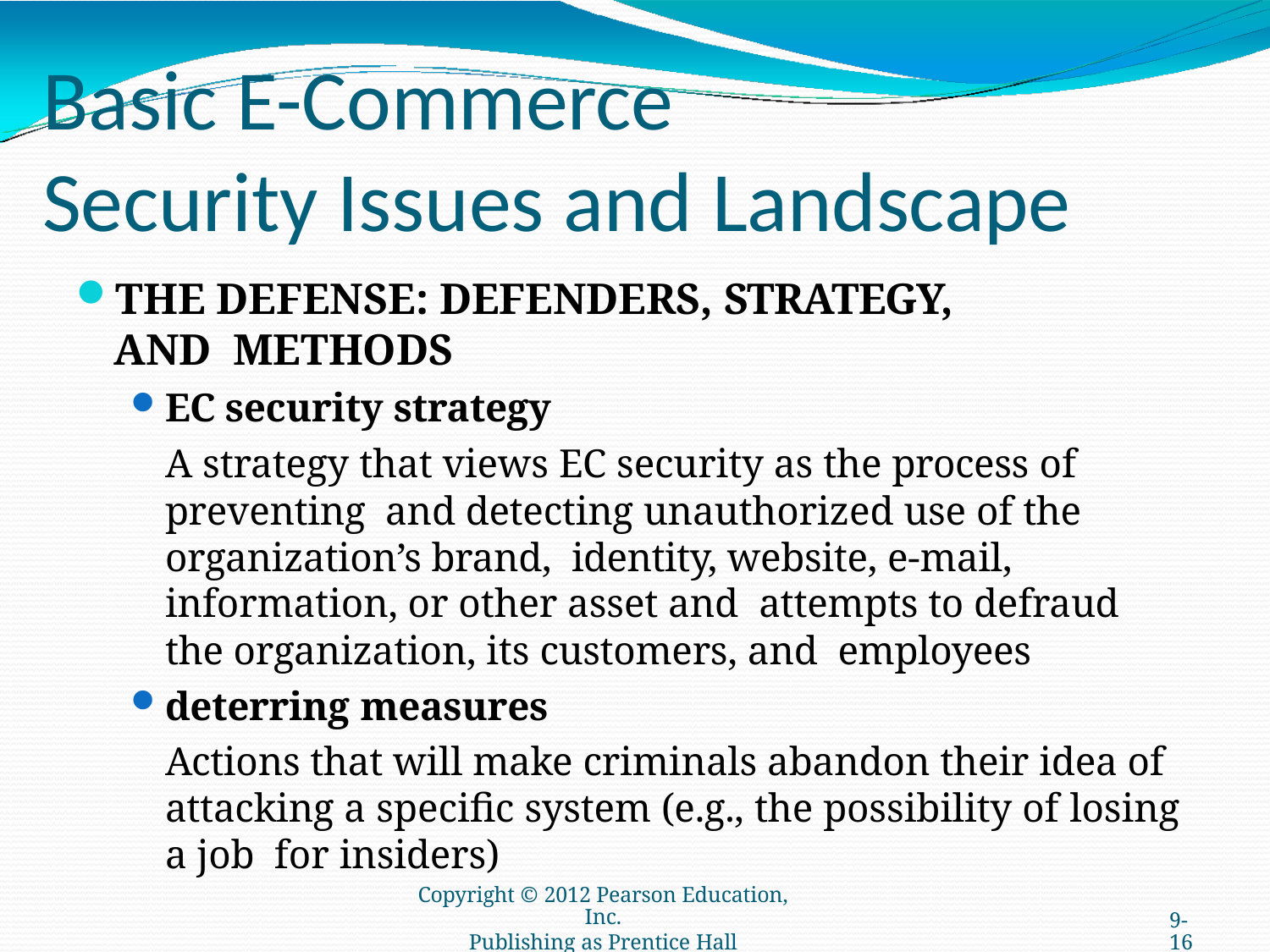

# Basic E-Commerce
Security Issues and Landscape
THE DEFENSE: DEFENDERS, STRATEGY, AND  METHODS
EC security strategy
A strategy that views EC security as the process of preventing  and detecting unauthorized use of the organization’s brand,  identity, website, e-mail, information, or other asset and  attempts to defraud the organization, its customers, and  employees
deterring measures
Actions that will make criminals abandon their idea of  attacking a specific system (e.g., the possibility of losing a job  for insiders)
Copyright © 2012 Pearson Education, Inc.
Publishing as Prentice Hall
9-16